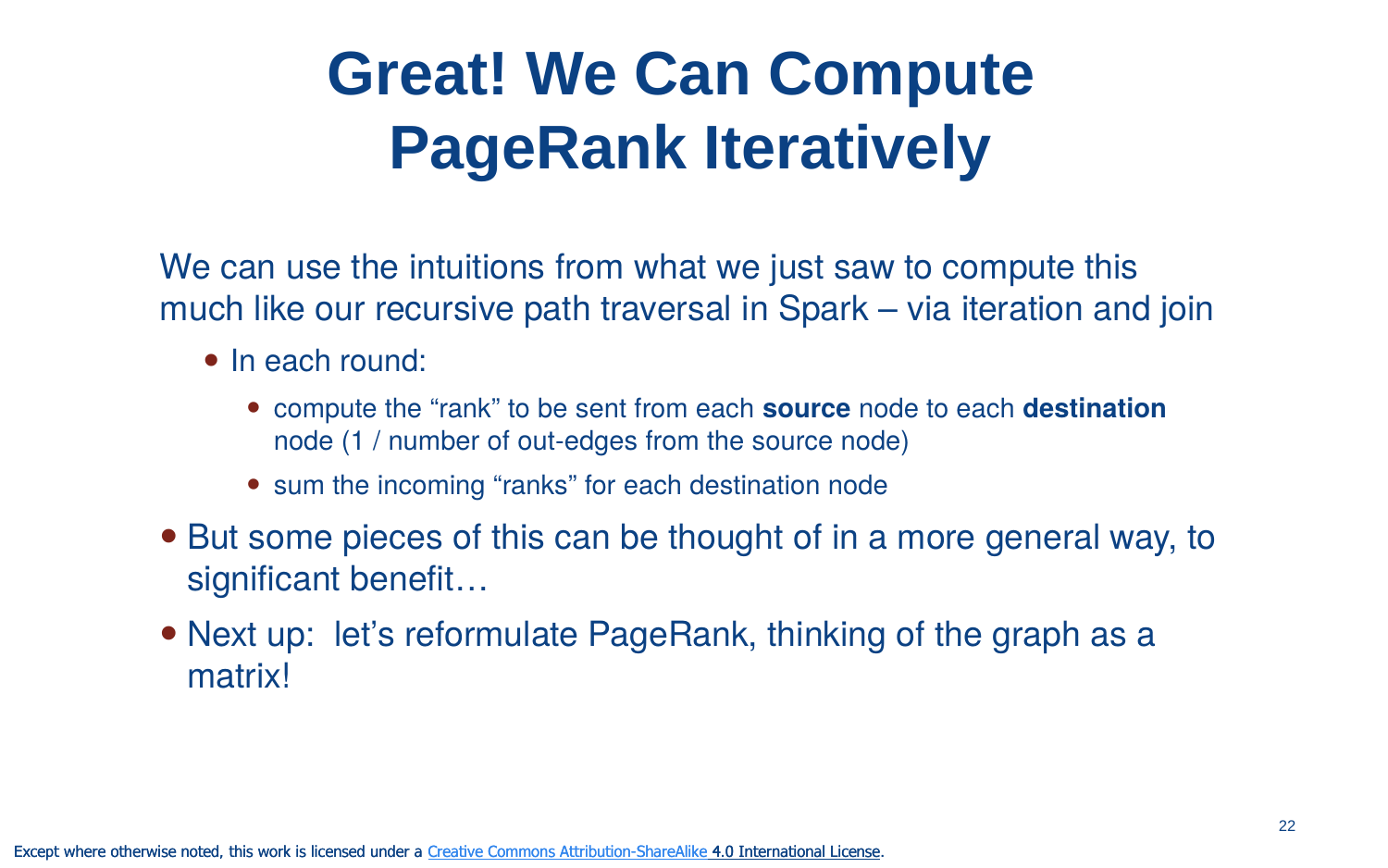

# Great! We Can Compute PageRank Iteratively
We can use the intuitions from what we just saw to compute this much like our recursive path traversal in Spark – via iteration and join
In each round:
compute the “rank” to be sent from each source node to each destination node (1 / number of out-edges from the source node)
sum the incoming “ranks” for each destination node
But some pieces of this can be thought of in a more general way, to significant benefit…
Next up:  let’s reformulate PageRank, thinking of the graph as a matrix!
22